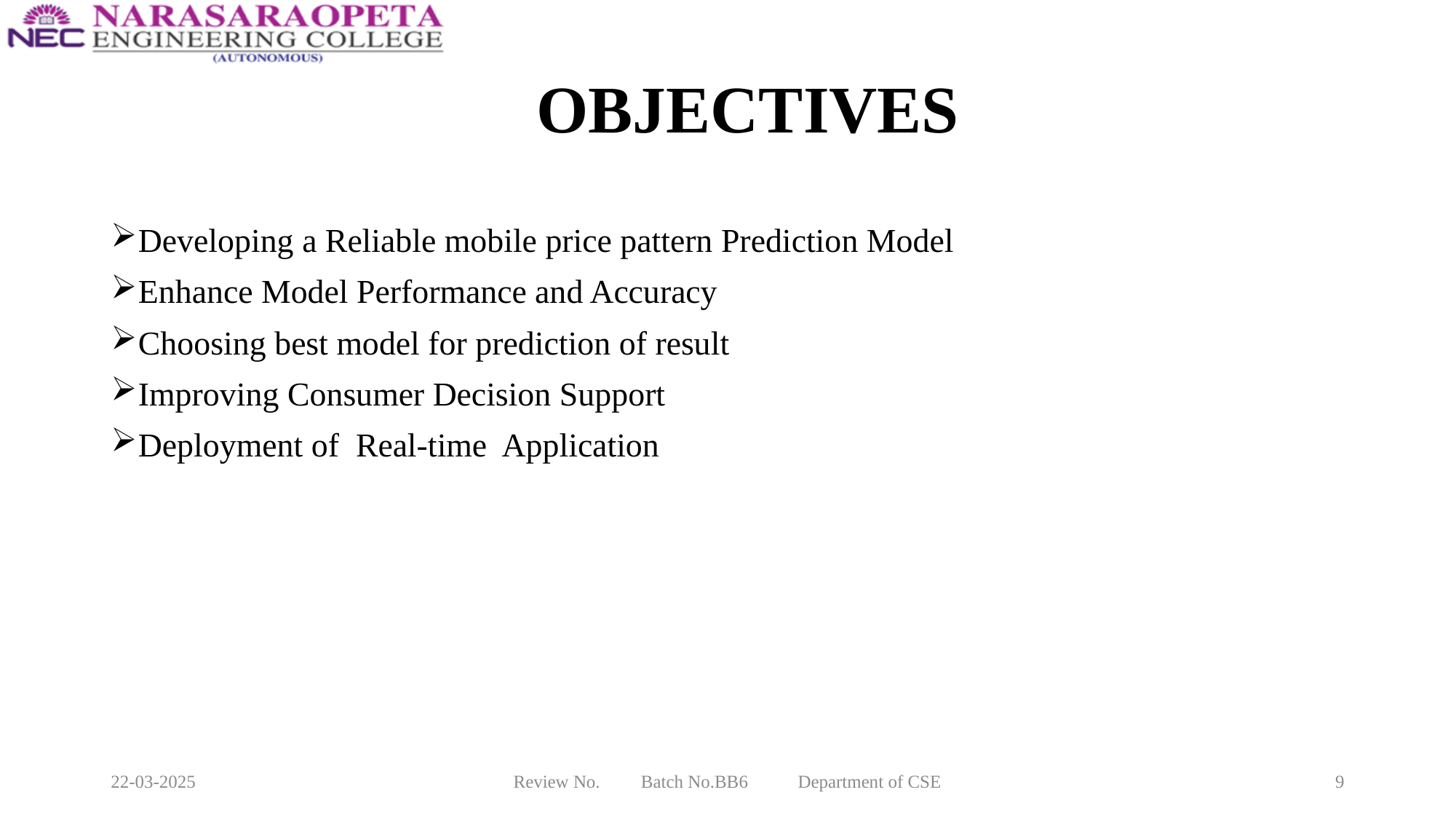

# OBJECTIVES
Developing a Reliable mobile price pattern Prediction Model
Enhance Model Performance and Accuracy
Choosing best model for prediction of result
Improving Consumer Decision Support
Deployment of  Real-time  Application
22-03-2025
Review No.         Batch No.BB6           Department of CSE
9